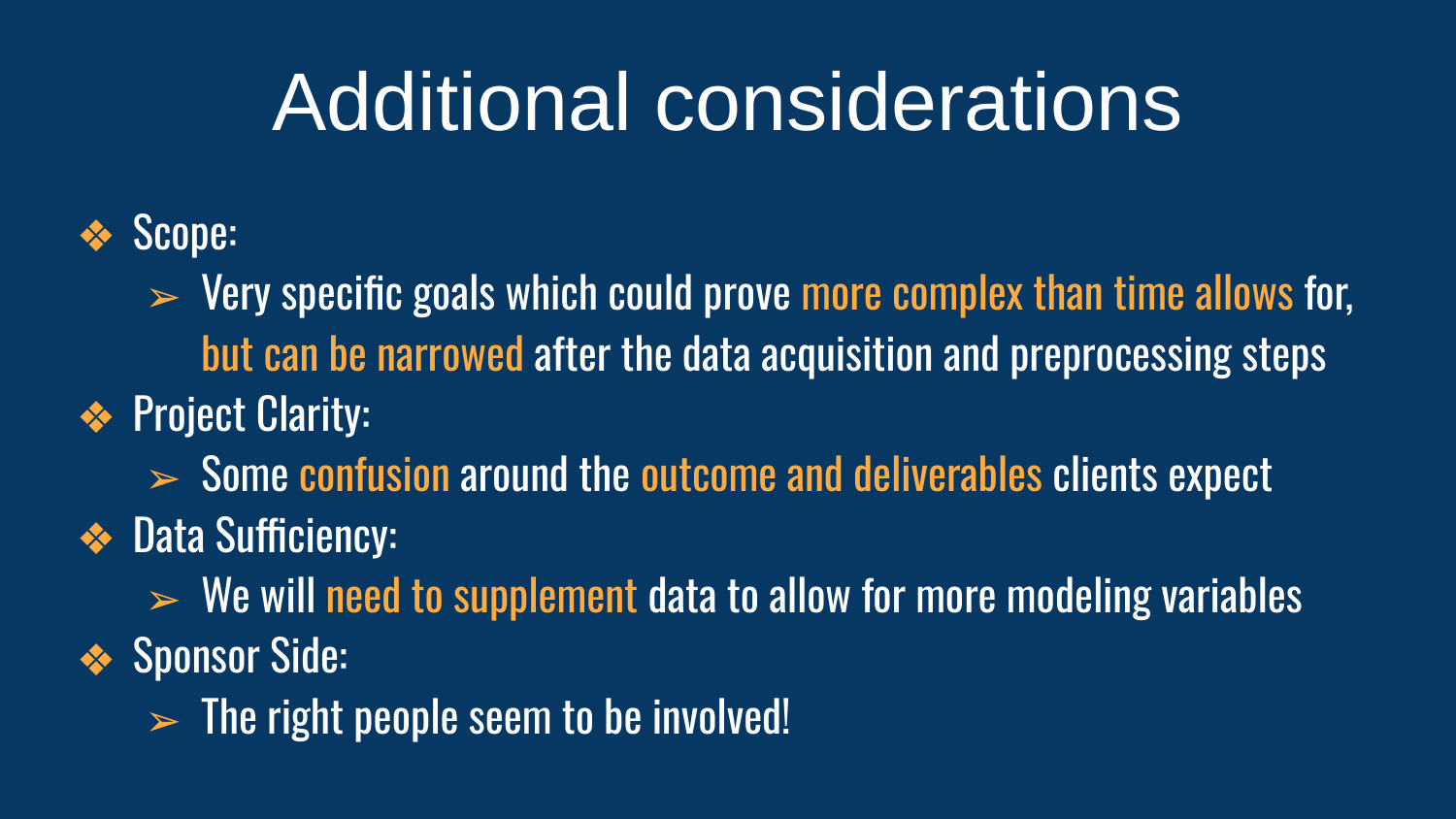

# Additional considerations
Scope:
Very specific goals which could prove more complex than time allows for, but can be narrowed after the data acquisition and preprocessing steps
Project Clarity:
Some confusion around the outcome and deliverables clients expect
Data Sufficiency:
We will need to supplement data to allow for more modeling variables
Sponsor Side:
The right people seem to be involved!